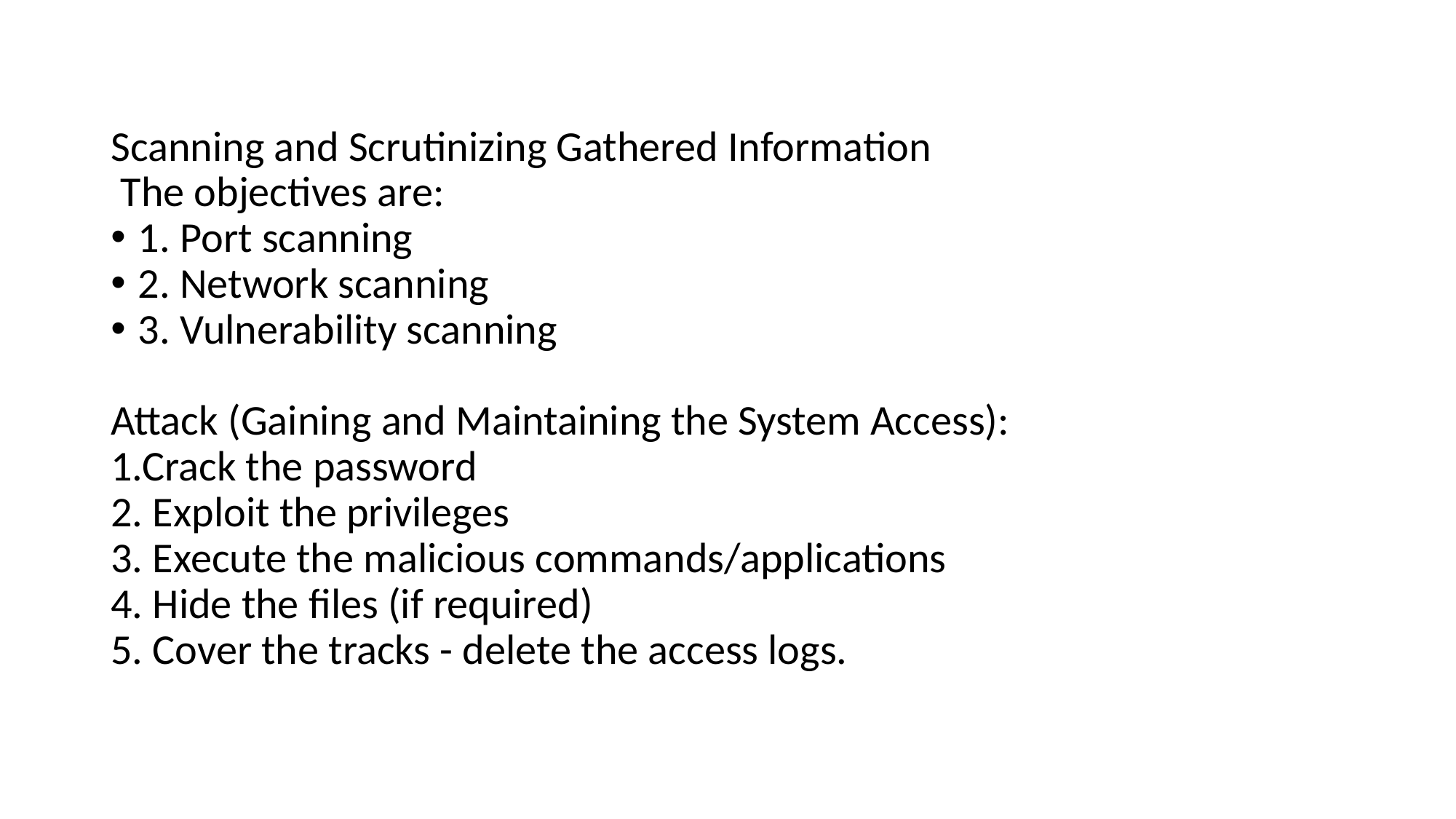

#
Scanning and Scrutinizing Gathered Information
 The objectives are:
1. Port scanning
2. Network scanning
3. Vulnerability scanning

Attack (Gaining and Maintaining the System Access):
1.Crack the password
2. Exploit the privileges
3. Execute the malicious commands/applications
4. Hide the files (if required)
5. Cover the tracks - delete the access logs.